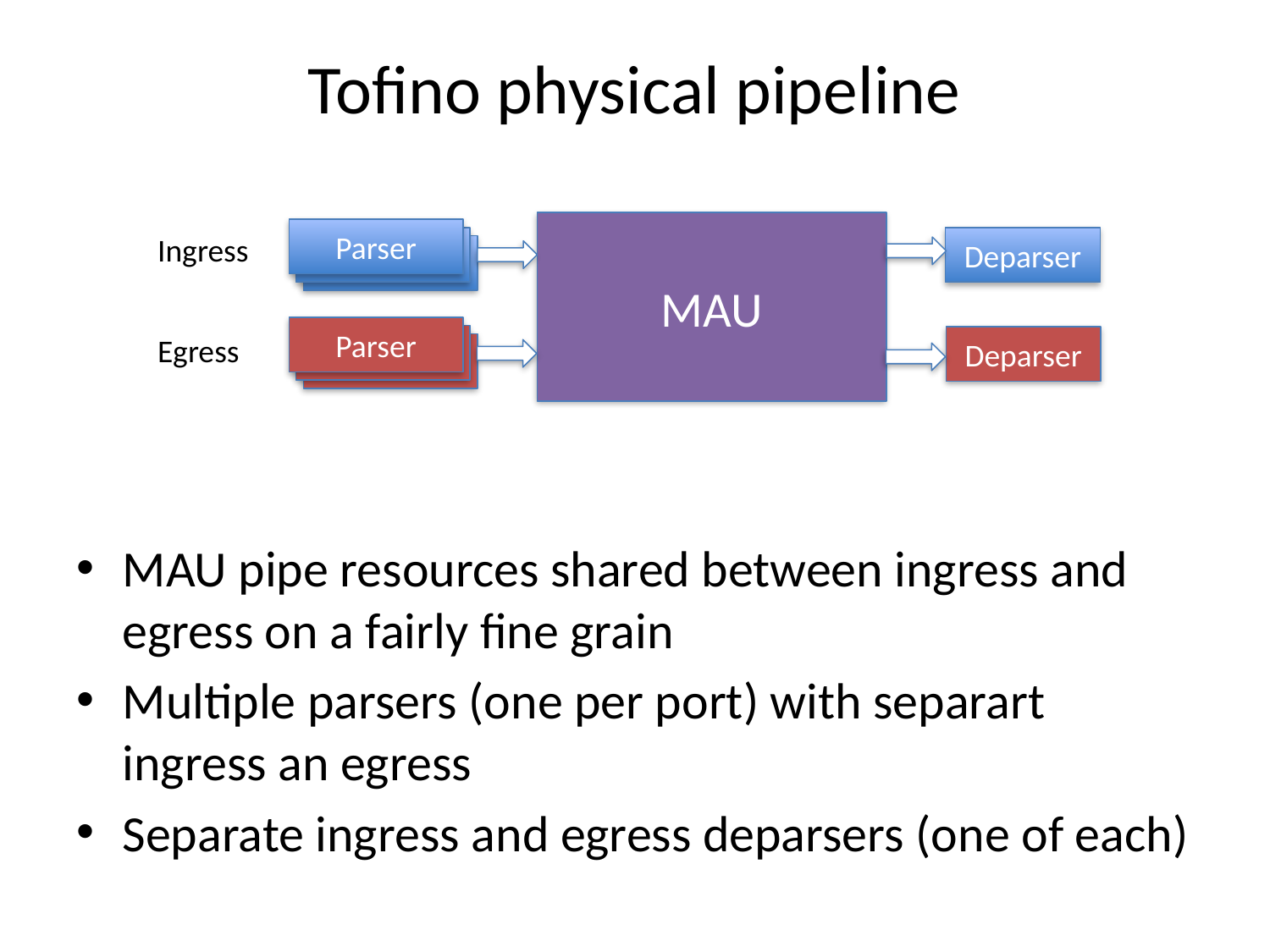

# Tofino physical pipeline
MAU
Parser
Ingress

Deparser

Parser
Egress

Deparser

MAU pipe resources shared between ingress and egress on a fairly fine grain
Multiple parsers (one per port) with separart ingress an egress
Separate ingress and egress deparsers (one of each)